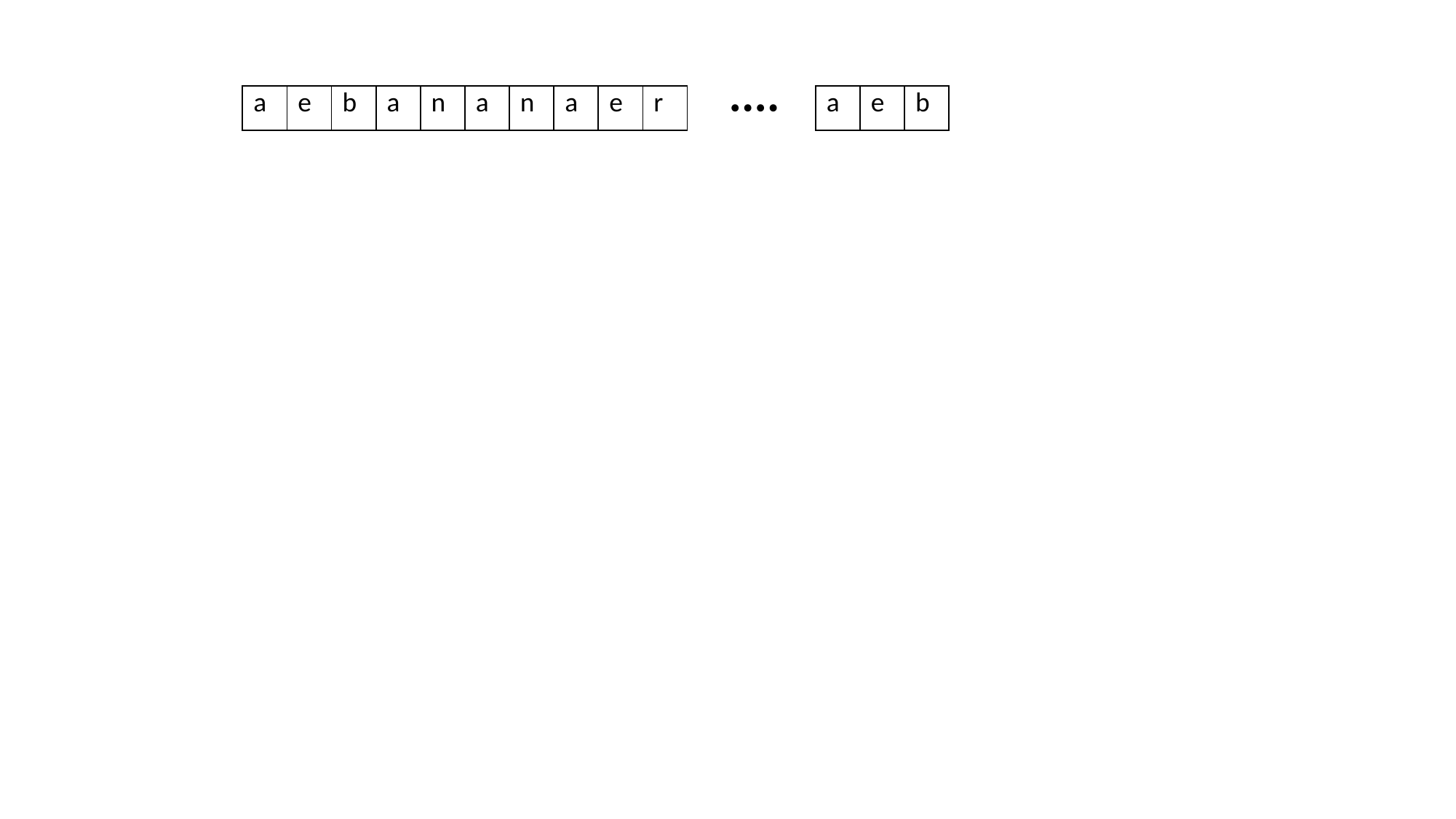

⁞
| a | e | b | a | n | a | n | a | e | r |
| --- | --- | --- | --- | --- | --- | --- | --- | --- | --- |
| a | e | b |
| --- | --- | --- |